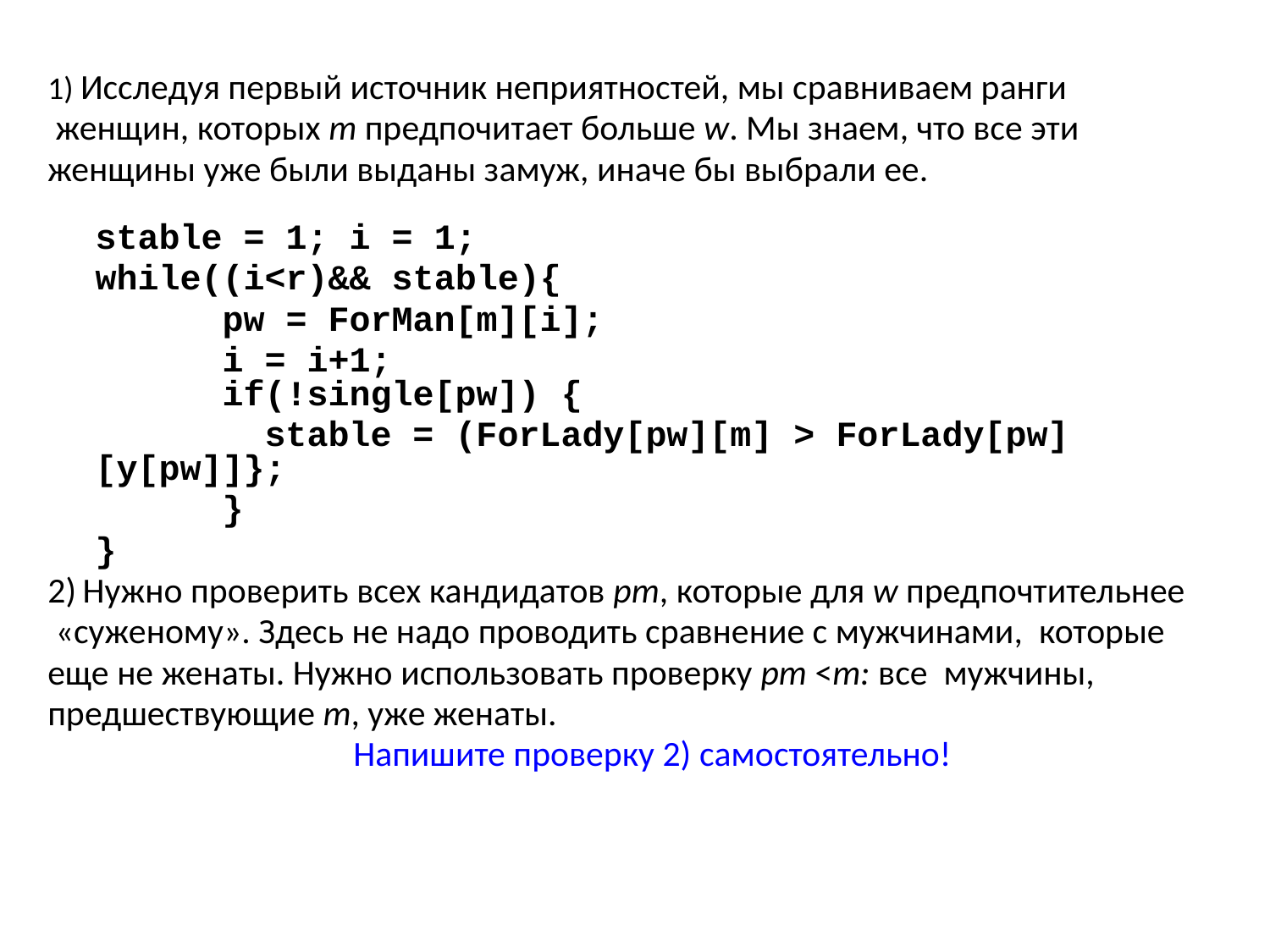

1) Исследуя первый источник неприятностей, мы сравниваем ранги
 женщин, которых m предпочитает больше w. Мы знаем, что все эти
женщины уже были выданы замуж, иначе бы выбрали ее.
stable = 1; i = 1;
	while((i<r)&& stable){
		pw = ForMan[m][i];
		i = i+1;
	if(!single[pw]) {
		  stable = (ForLady[pw][m] > ForLady[pw][y[pw]]};
		}
	}
2) Нужно проверить всех кандидатов pm, которые для w предпочтительнее
 «суженому». Здесь не надо проводить сравнение с мужчинами,  которые
еще не женаты. Нужно использовать проверку рm <m: все  мужчины,
предшествующие m, уже женаты.
Напишите проверку 2) самостоятельно!

https://ok.ru/video/275787352690